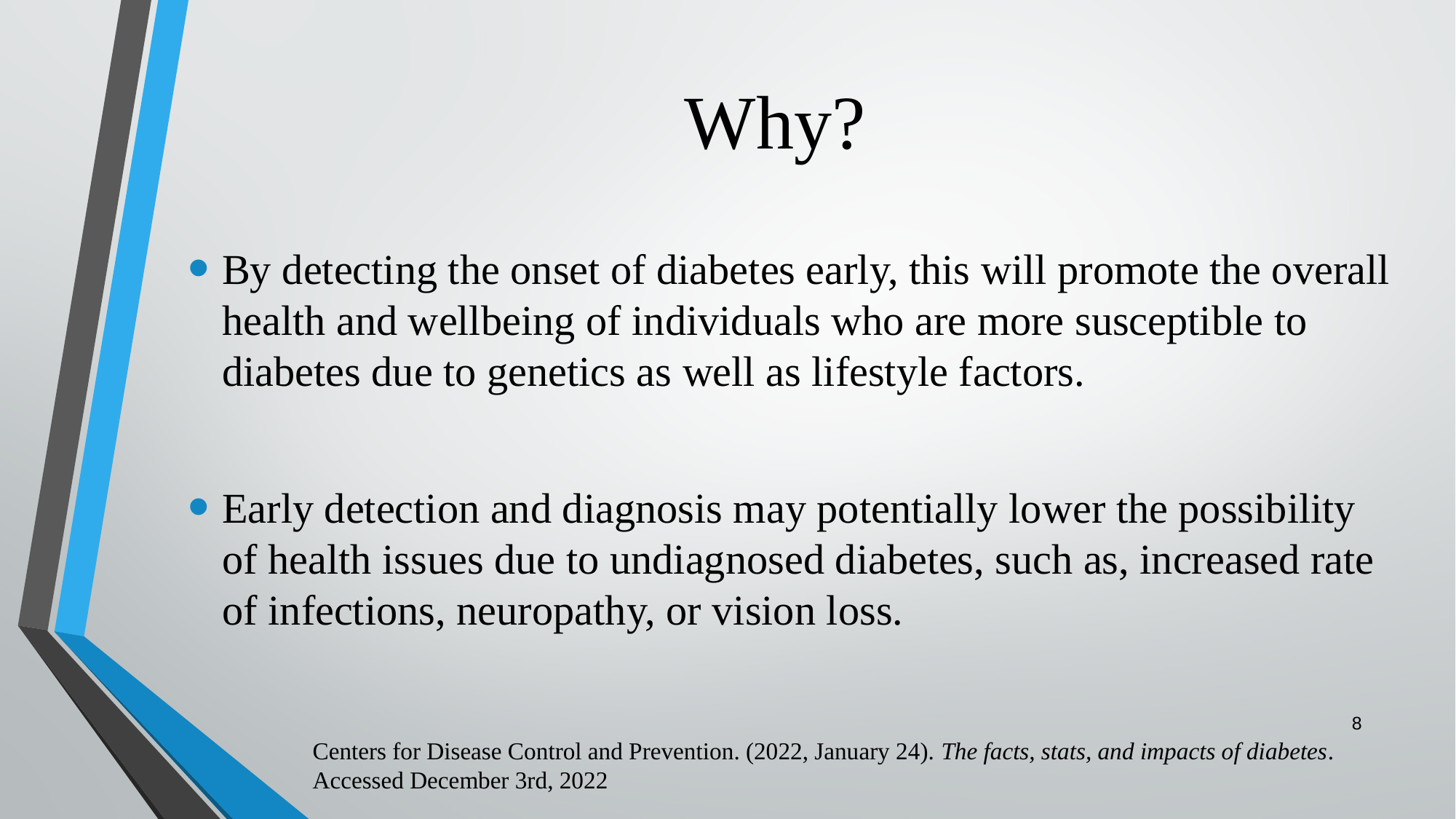

# Why?

By detecting the onset of diabetes early, this will promote the overall health and wellbeing of individuals who are more susceptible to diabetes due to genetics as well as lifestyle factors.

Early detection and diagnosis may potentially lower the possibility of health issues due to undiagnosed diabetes, such as, increased rate of infections, neuropathy, or vision loss.

8
Centers for Disease Control and Prevention. (2022, January 24). The facts, stats, and impacts of diabetes. Accessed December 3rd, 2022